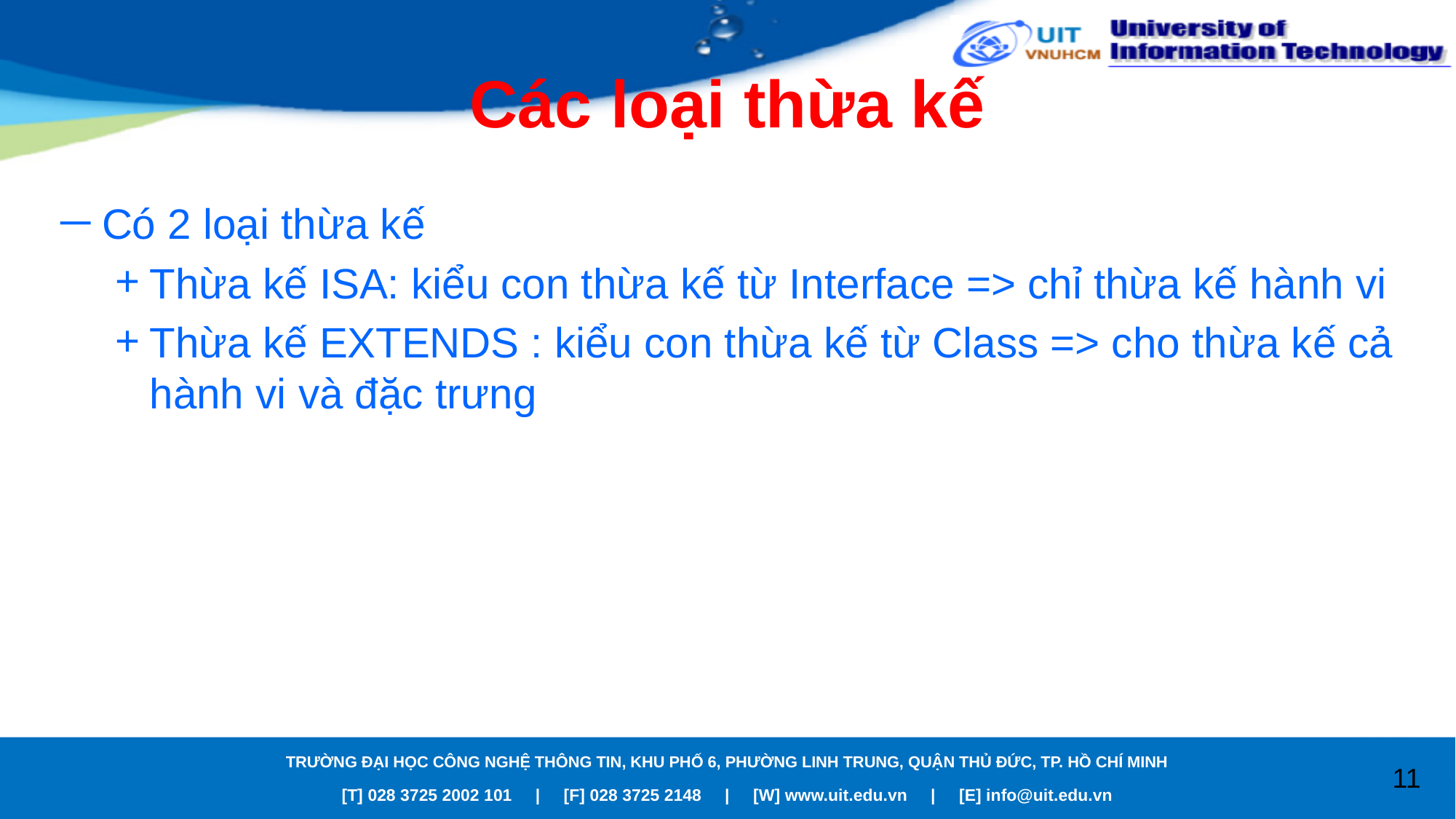

# Các loại thừa kế
Có 2 loại thừa kế
Thừa kế ISA: kiểu con thừa kế từ Interface => chỉ thừa kế hành vi
Thừa kế EXTENDS : kiểu con thừa kế từ Class => cho thừa kế cả hành vi và đặc trưng